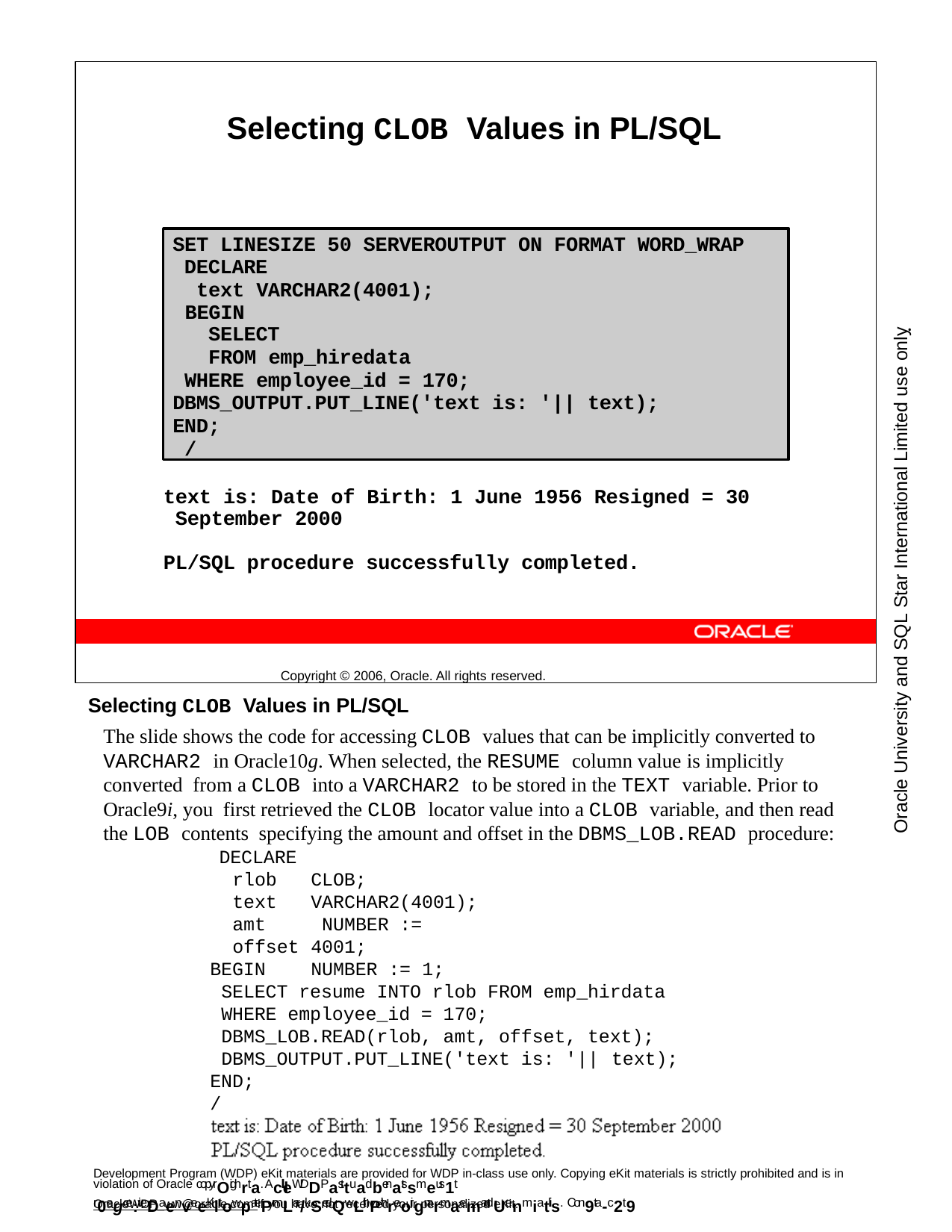

Selecting CLOB Values in PL/SQL

text is: Date of Birth: 1 June 1956 Resigned = 30  September 2000

PL/SQL procedure successfully completed.

Copyright © 2006, Oracle. All rights reserved.
SET LINESIZE 50 SERVEROUTPUT ON FORMAT WORD_WRAP  DECLARE
text VARCHAR2(4001);  BEGIN
SELECT
FROM emp_hiredata
WHERE employee_id = 170;  DBMS_OUTPUT.PUT_LINE('text is: '|| text);  END;
/
Oracle University and SQL Star International Limited use onlyฺ
resume INTO text

Selecting CLOB Values in PL/SQL
The slide shows the code for accessing CLOB values that can be implicitly converted to  VARCHAR2 in Oracle10g. When selected, the RESUME column value is implicitly converted  from a CLOB into a VARCHAR2 to be stored in the TEXT variable. Prior to Oracle9i, you  first retrieved the CLOB locator value into a CLOB variable, and then read the LOB contents  specifying the amount and offset in the DBMS_LOB.READ procedure:
DECLARE
rlob  text  amt  offset
BEGIN
CLOB;  VARCHAR2(4001);  NUMBER := 4001;
NUMBER := 1;
SELECT resume INTO rlob FROM emp_hirdata  WHERE employee_id = 170;  DBMS_LOB.READ(rlob, amt, offset, text);  DBMS_OUTPUT.PUT_LINE('text is: '|| text);
END;
/

Development Program (WDP) eKit materials are provided for WDP in-class use only. Copying eKit materials is strictly prohibited and is in
violation of Oracle copyrOighrta. AcllleWDDPasttuadbenatssmeus1t r0egce:iveDaenveeKiltowpatePrmLar/kSedQwLithPthreoir gnarmaemandUenmiatils. Con9ta-c2t9
OracleWDP_ww@oracle.com if you have not received your personalized eKit.